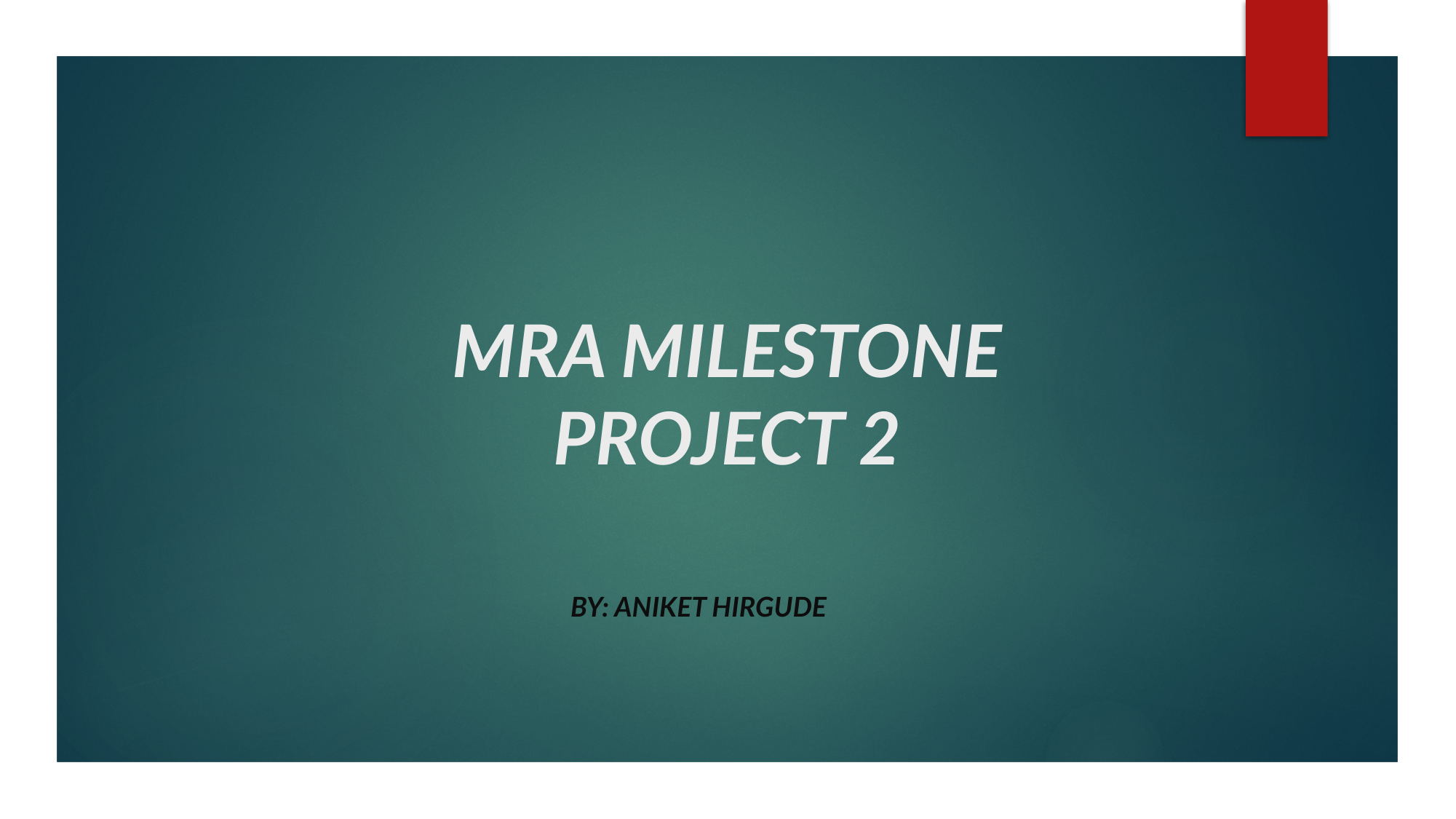

# MRA MILESTONE PROJECT 2
												BY: ANIKET HIRGUDE